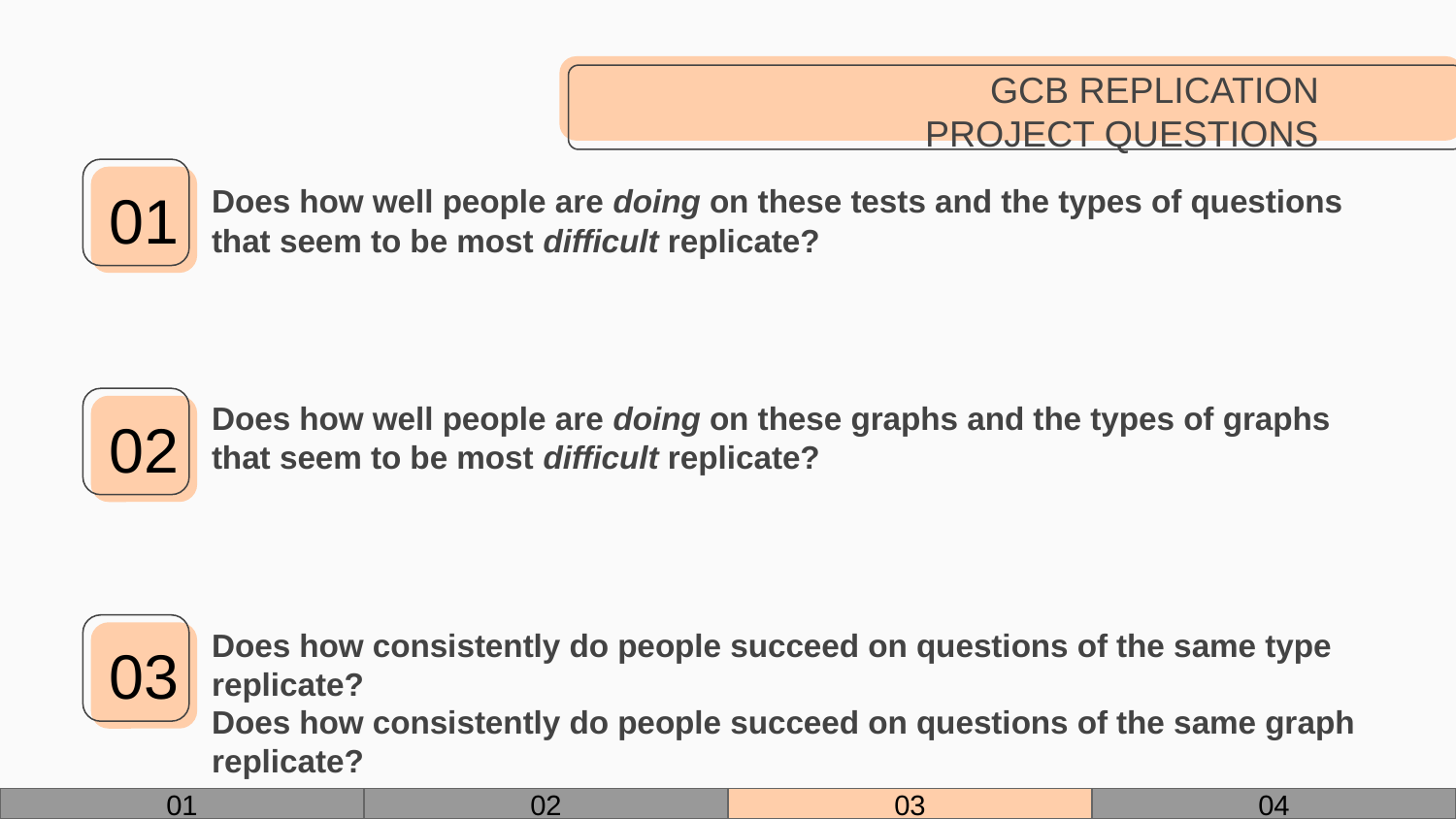

GCB REPLICATION PROJECT QUESTIONS

01
# Does how well people are doing on these tests and the types of questions that seem to be most difficult replicate?

Does how well people are doing on these graphs and the types of graphs that seem to be most difficult replicate?

02
Does how consistently do people succeed on questions of the same type replicate?
Does how consistently do people succeed on questions of the same graph replicate?

03
01
02
03
04